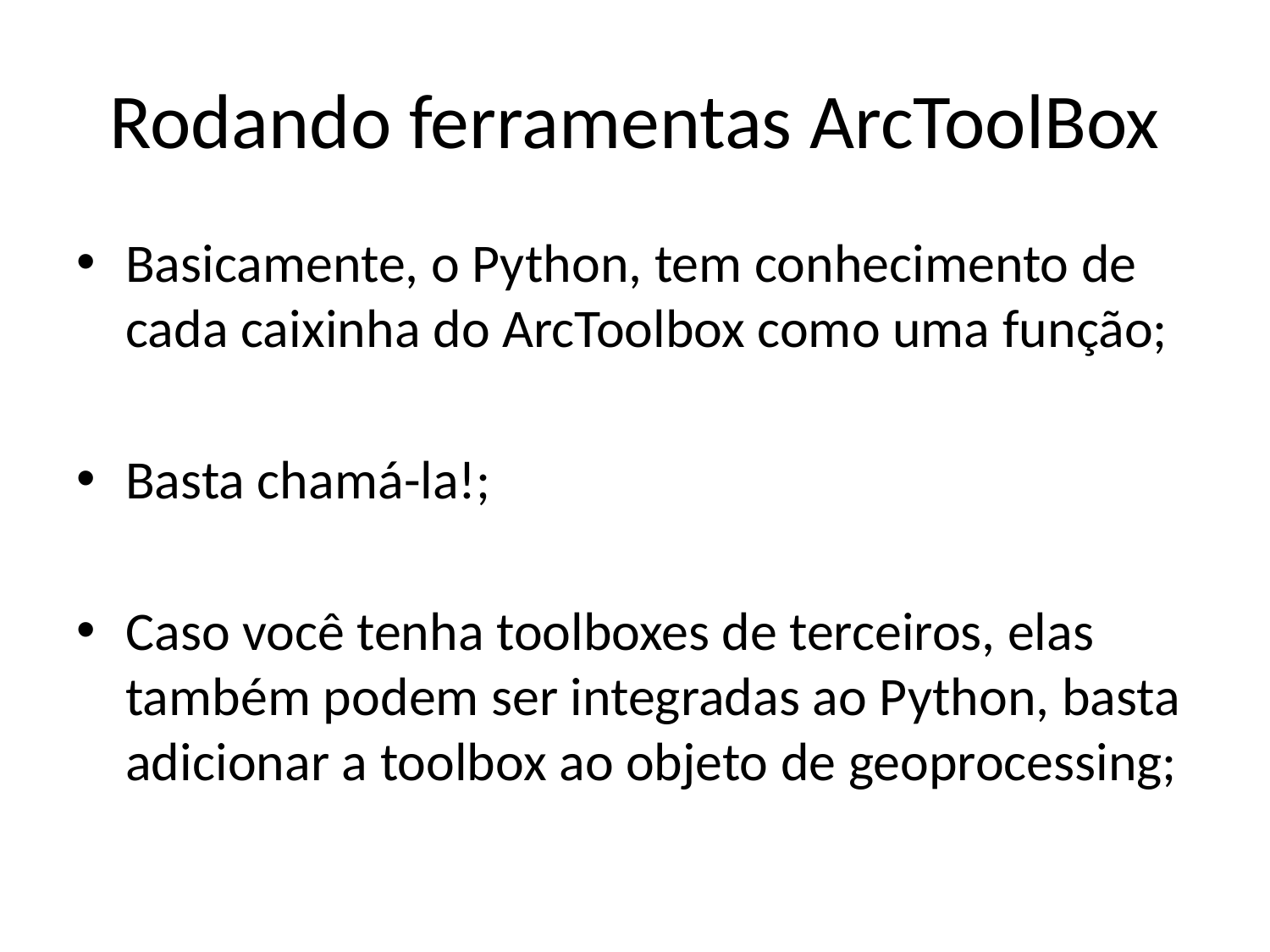

# Rodando ferramentas ArcToolBox
Basicamente, o Python, tem conhecimento de cada caixinha do ArcToolbox como uma função;

Basta chamá-la!;

Caso você tenha toolboxes de terceiros, elas também podem ser integradas ao Python, basta adicionar a toolbox ao objeto de geoprocessing;